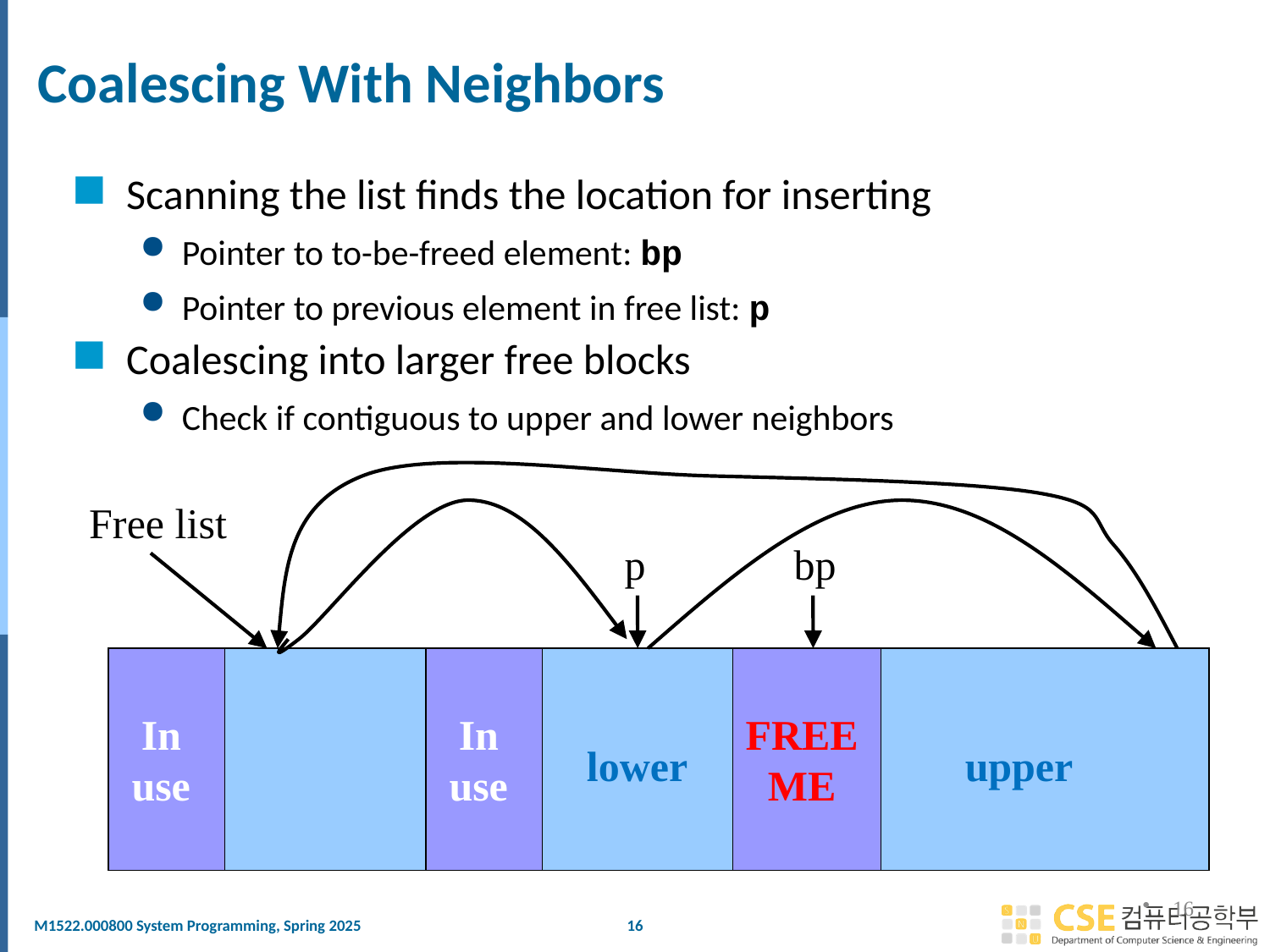

# Coalescing With Neighbors
Scanning the list finds the location for inserting
Pointer to to-be-freed element: bp
Pointer to previous element in free list: p
Coalescing into larger free blocks
Check if contiguous to upper and lower neighbors

Free list

p
bp

In
use
In
use
FREE
ME
lower
upper
16